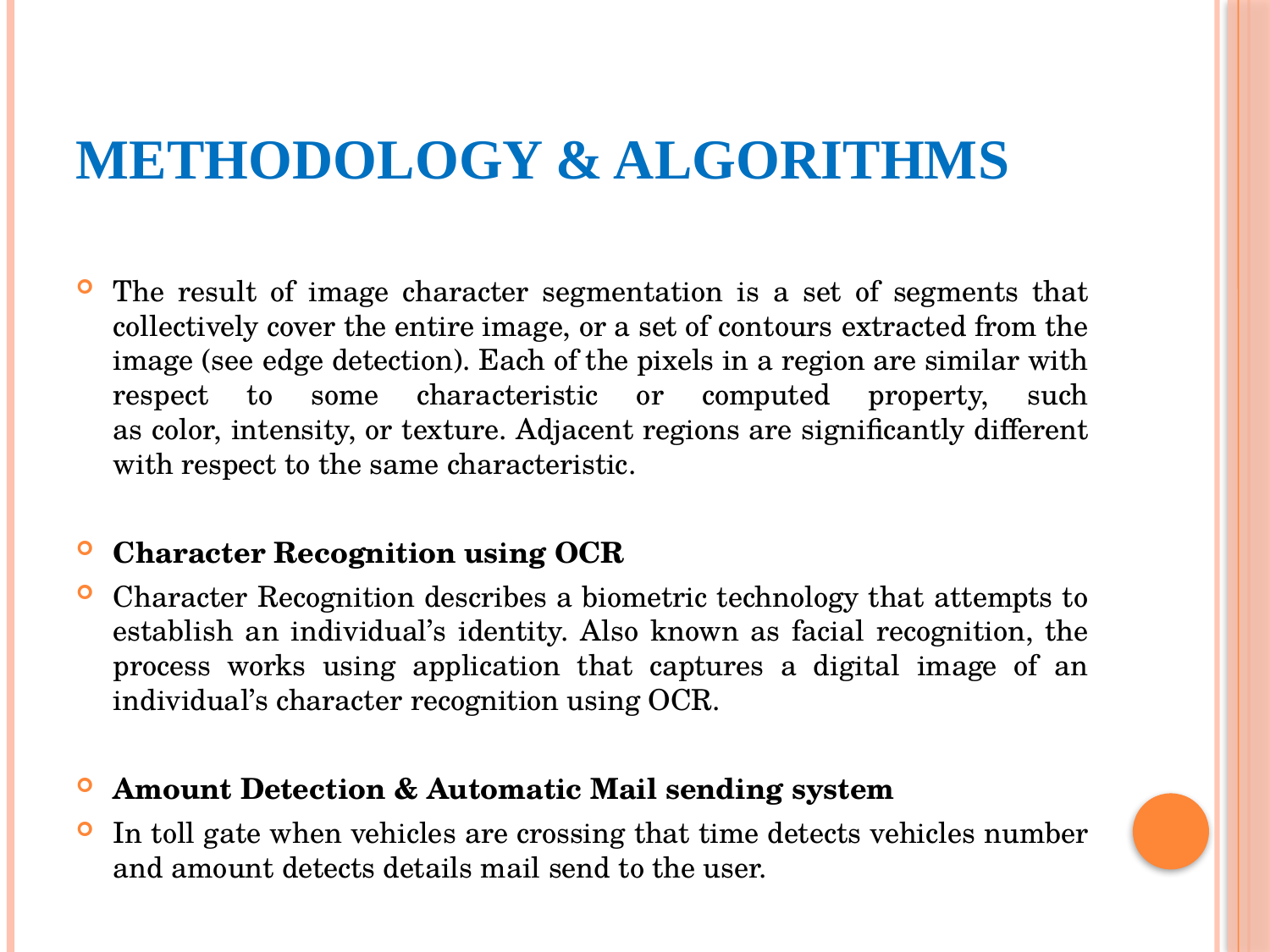

# Methodology & Algorithms

The result of image character segmentation is a set of segments that collectively cover the entire image, or a set of contours extracted from the image (see edge detection). Each of the pixels in a region are similar with respect to some characteristic or computed property, such as color, intensity, or texture. Adjacent regions are significantly different with respect to the same characteristic.

Character Recognition using OCR
Character Recognition describes a biometric technology that attempts to establish an individual’s identity. Also known as facial recognition, the process works using application that captures a digital image of an individual’s character recognition using OCR.

Amount Detection & Automatic Mail sending system
In toll gate when vehicles are crossing that time detects vehicles number and amount detects details mail send to the user.